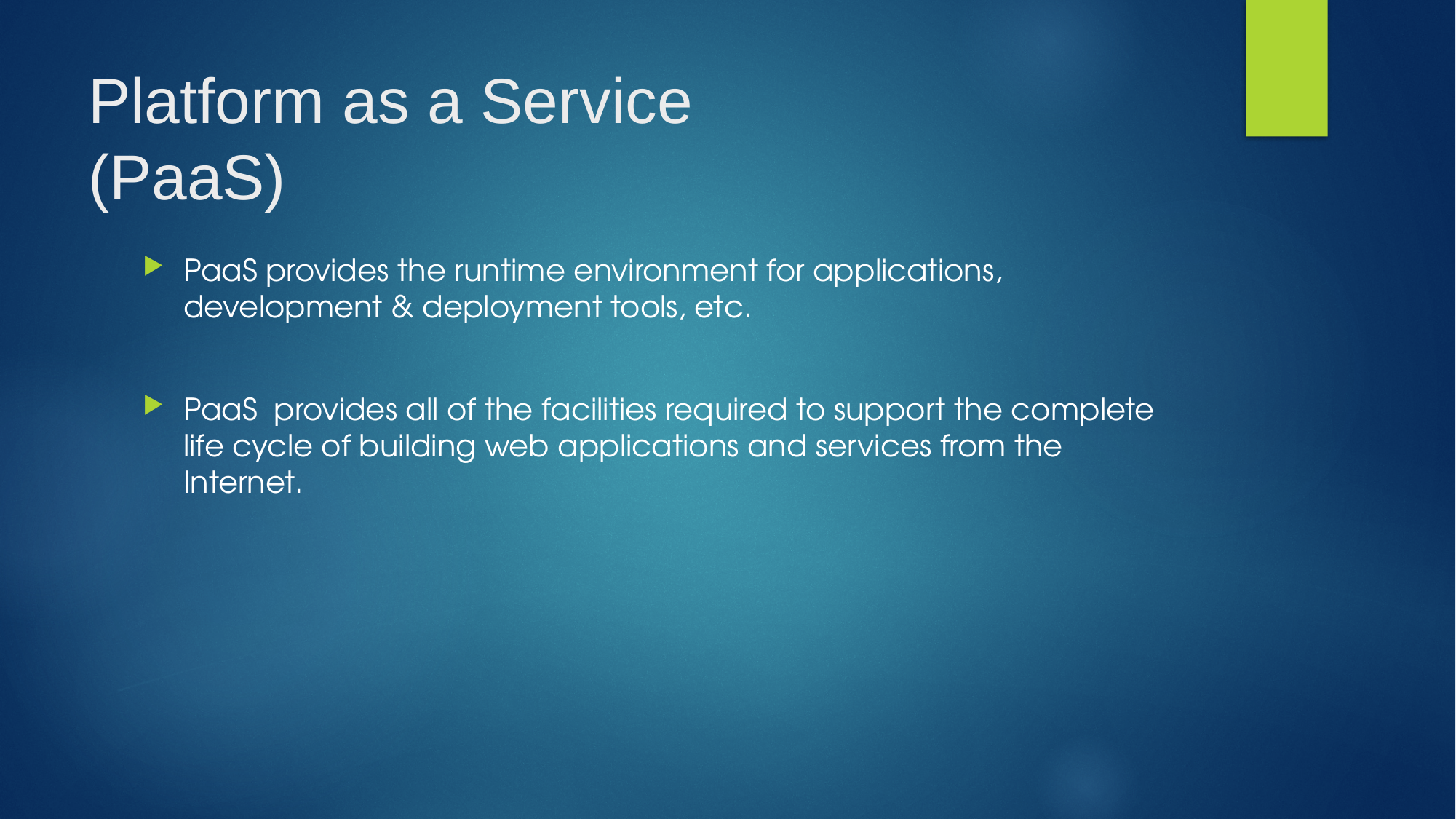

# Platform as a Service (PaaS)
PaaS provides the runtime environment for applications, development & deployment tools, etc.

PaaS  provides all of the facilities required to support the complete life cycle of building web applications and services from the Internet.